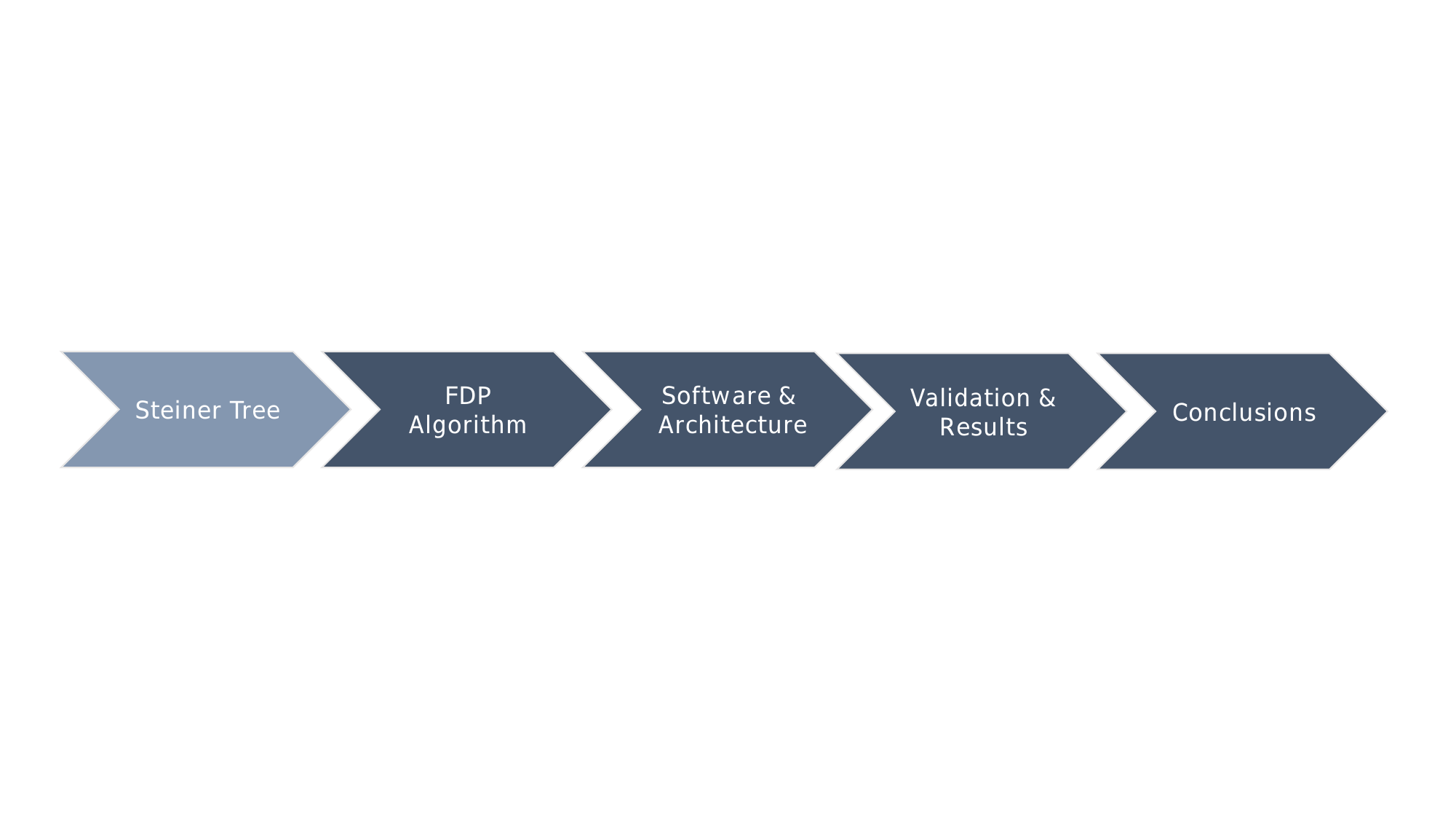

Steiner Tree
FDP Algorithm
Software & Architecture
Validation & Results
Conclusions